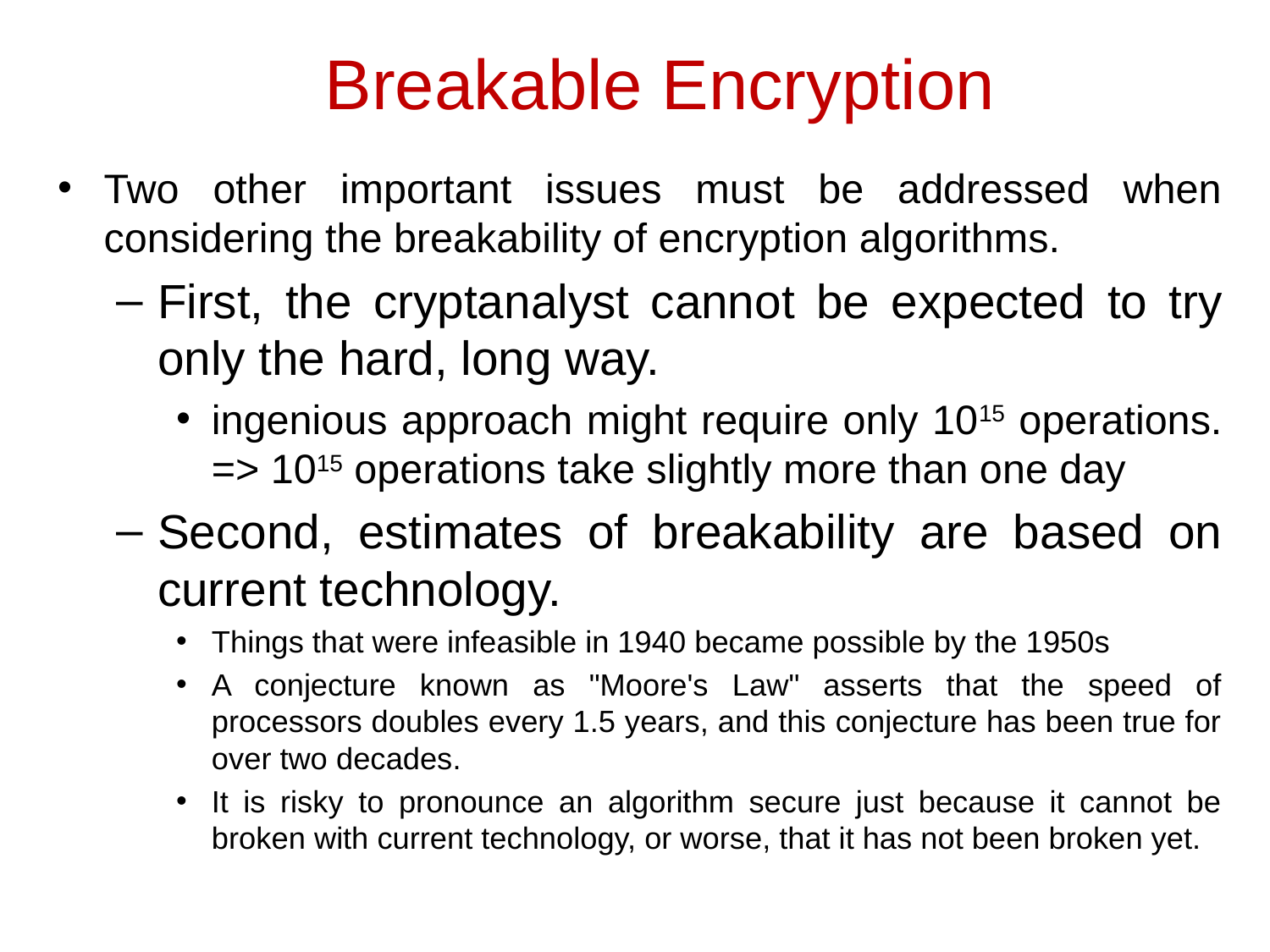

# Breakable Encryption
Two other important issues must be addressed when considering the breakability of encryption algorithms.
First, the cryptanalyst cannot be expected to try only the hard, long way.
ingenious approach might require only 1015 operations. => 1015 operations take slightly more than one day
Second, estimates of breakability are based on current technology.
Things that were infeasible in 1940 became possible by the 1950s
A conjecture known as "Moore's Law" asserts that the speed of processors doubles every 1.5 years, and this conjecture has been true for over two decades.
It is risky to pronounce an algorithm secure just because it cannot be broken with current technology, or worse, that it has not been broken yet.